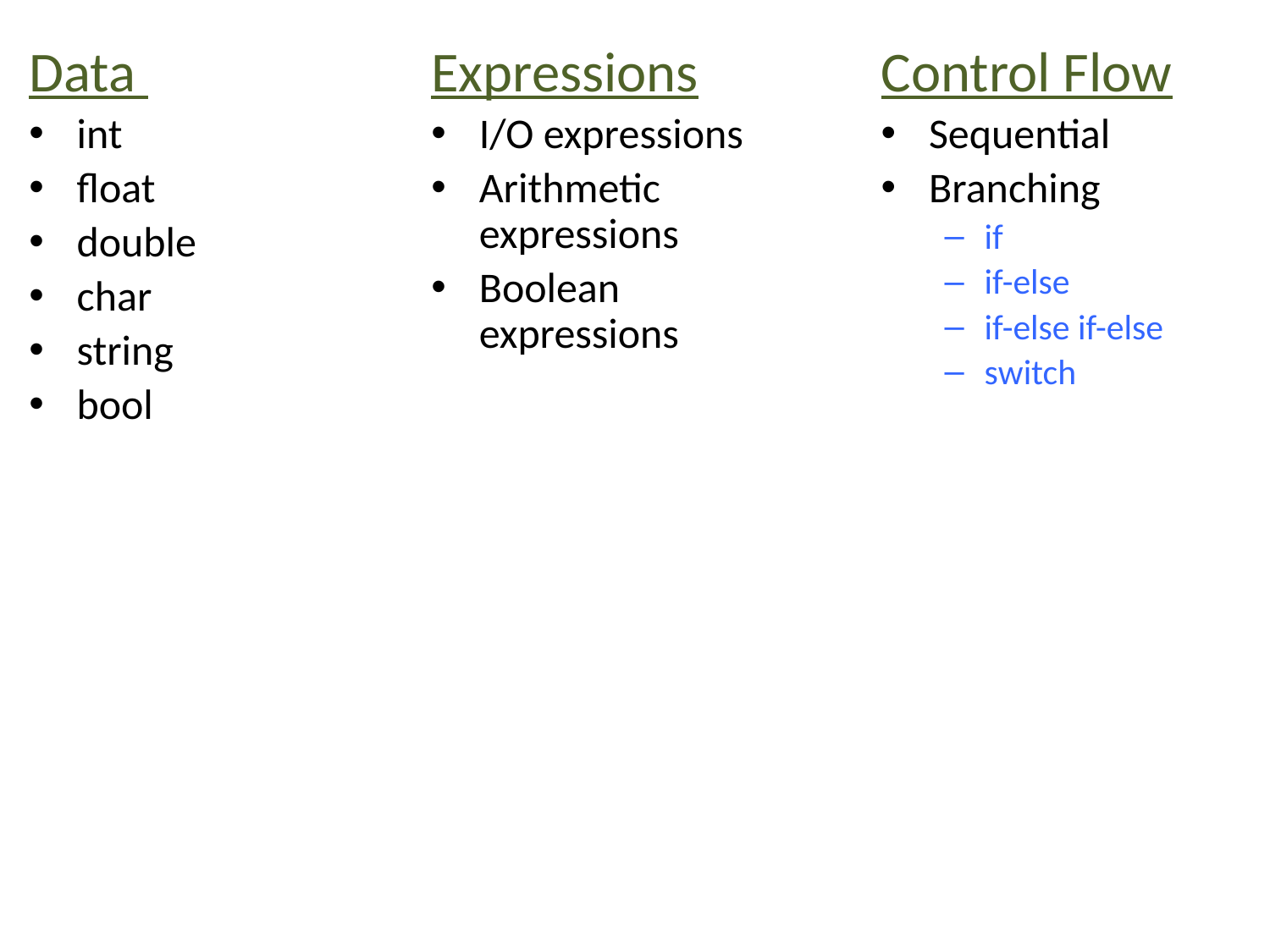

Expressions
I/O expressions
Arithmetic expressions
Boolean expressions

Data
int
float
double
char
string
bool
Control Flow
Sequential
Branching
if
if-else
if-else if-else
switch